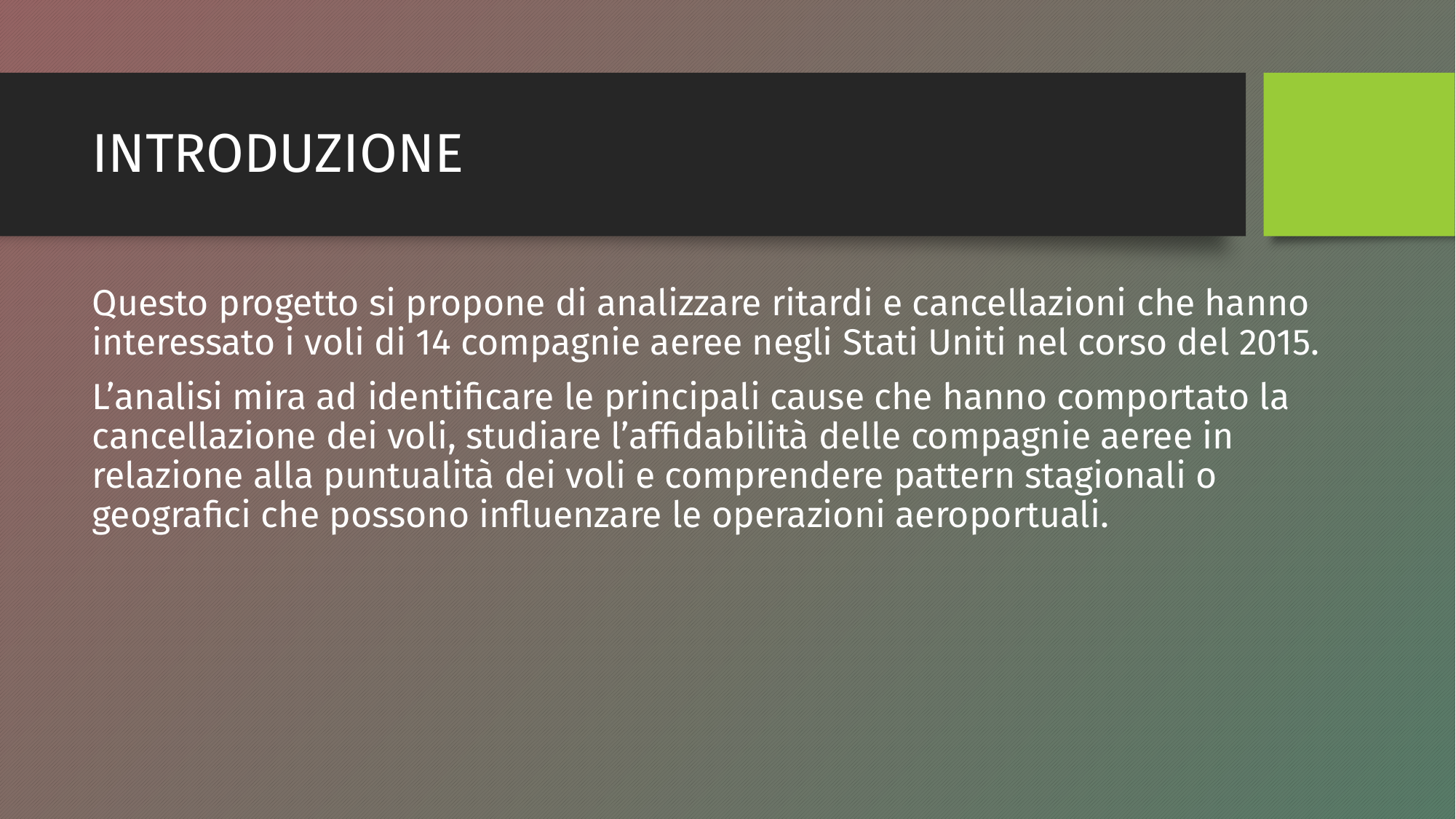

# INTRODUZIONE
Questo progetto si propone di analizzare ritardi e cancellazioni che hanno interessato i voli di 14 compagnie aeree negli Stati Uniti nel corso del 2015.
L’analisi mira ad identificare le principali cause che hanno comportato la cancellazione dei voli, studiare l’affidabilità delle compagnie aeree in relazione alla puntualità dei voli e comprendere pattern stagionali o geografici che possono influenzare le operazioni aeroportuali.